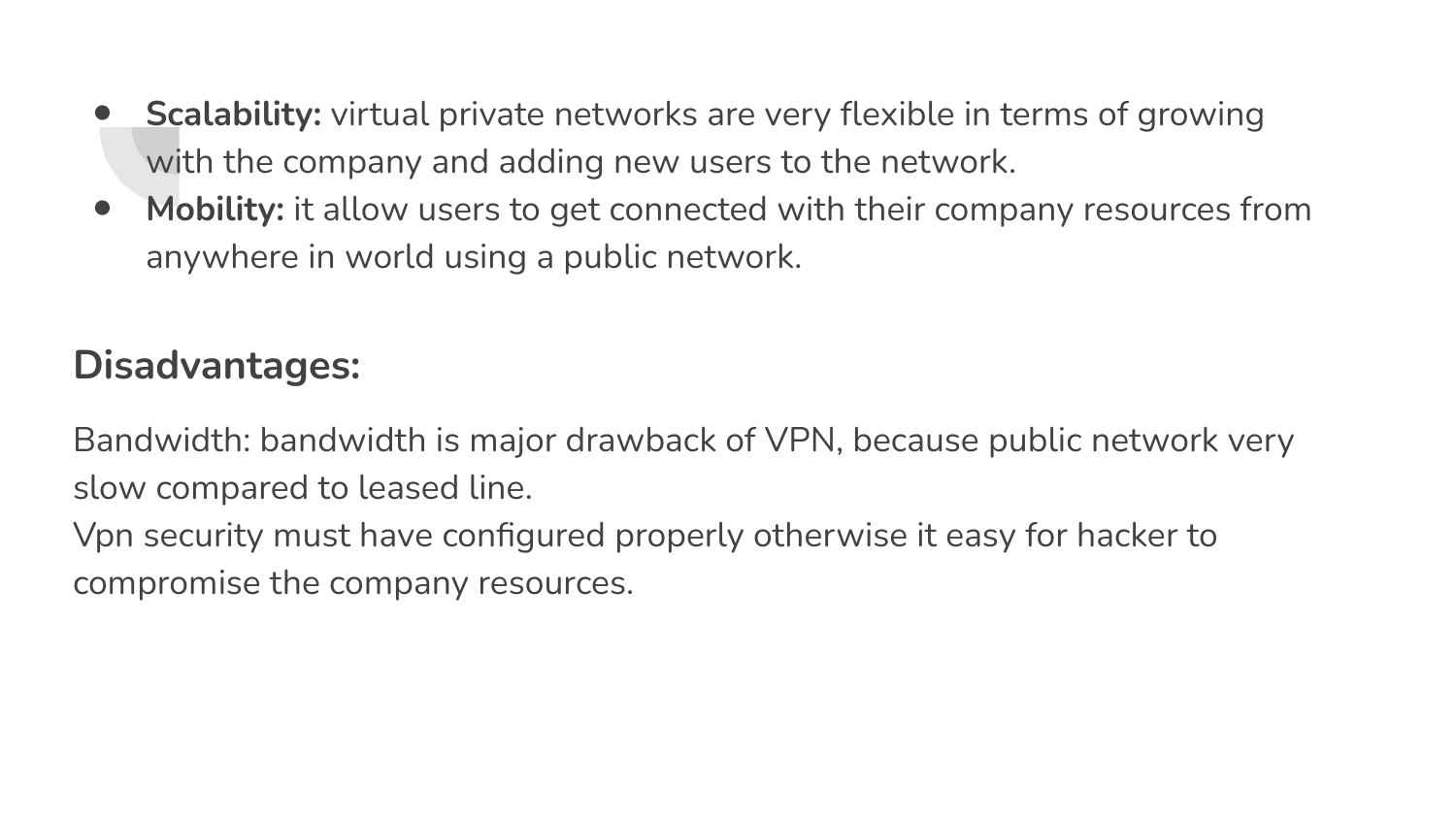

# Scalability: virtual private networks are very flexible in terms of growing with the company and adding new users to the network.
Mobility: it allow users to get connected with their company resources from anywhere in world using a public network.

Disadvantages:
Bandwidth: bandwidth is major drawback of VPN, because public network very slow compared to leased line.
Vpn security must have configured properly otherwise it easy for hacker to compromise the company resources.